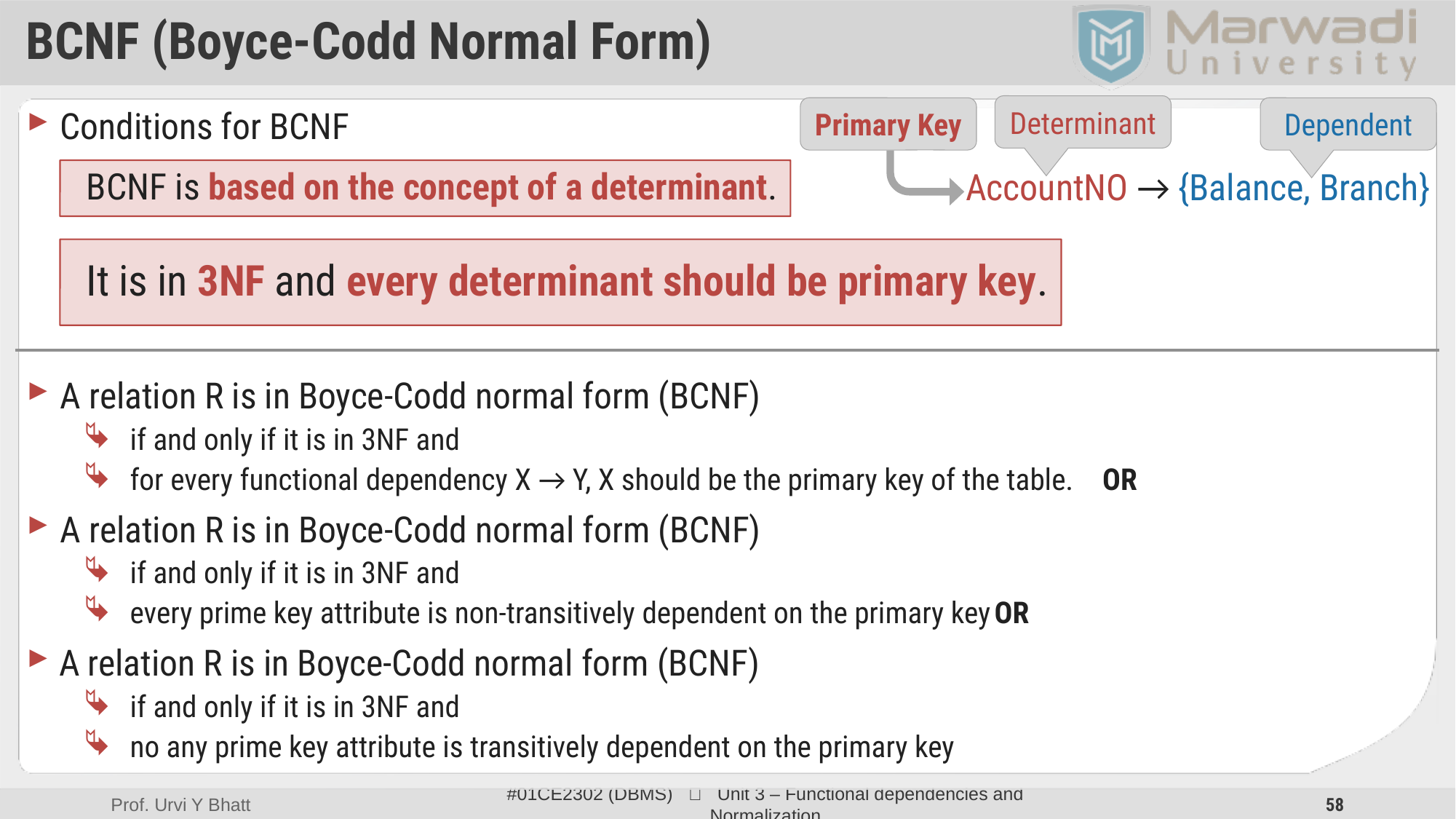

# BCNF (Boyce-Codd Normal Form)
Determinant
Primary Key
Dependent
Conditions for BCNF

A relation R is in Boyce-Codd normal form (BCNF)
if and only if it is in 3NF and
for every functional dependency X → Y, X should be the primary key of the table.		OR
A relation R is in Boyce-Codd normal form (BCNF)
if and only if it is in 3NF and
every prime key attribute is non-transitively dependent on the primary key			OR
A relation R is in Boyce-Codd normal form (BCNF)
if and only if it is in 3NF and
no any prime key attribute is transitively dependent on the primary key

AccountNO → {Balance, Branch}
BCNF is based on the concept of a determinant.
It is in 3NF and every determinant should be primary key.